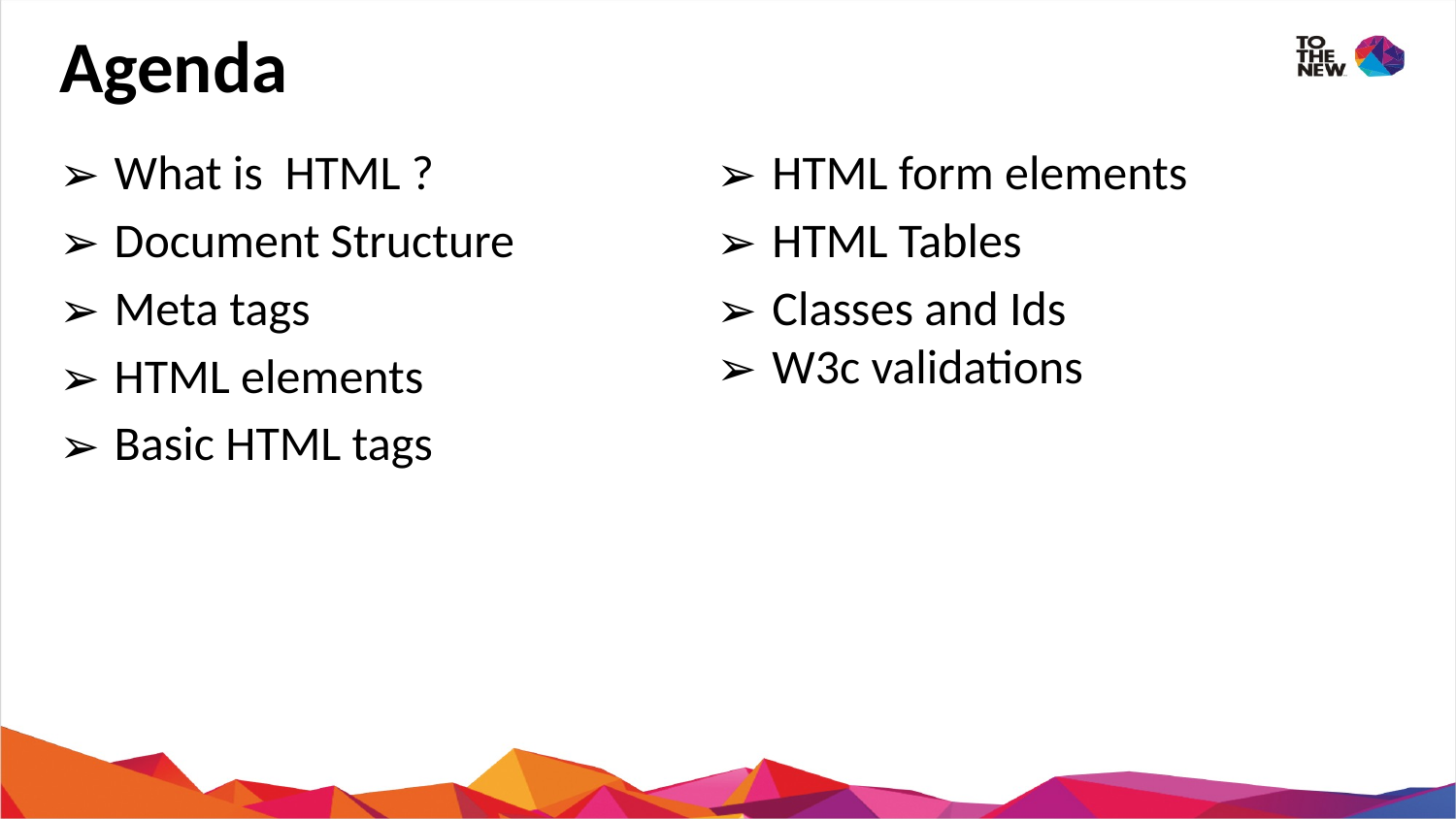

# Agenda
What is  HTML ?
Document Structure
Meta tags
HTML elements
Basic HTML tags

HTML form elements
HTML Tables
Classes and Ids
W3c validations